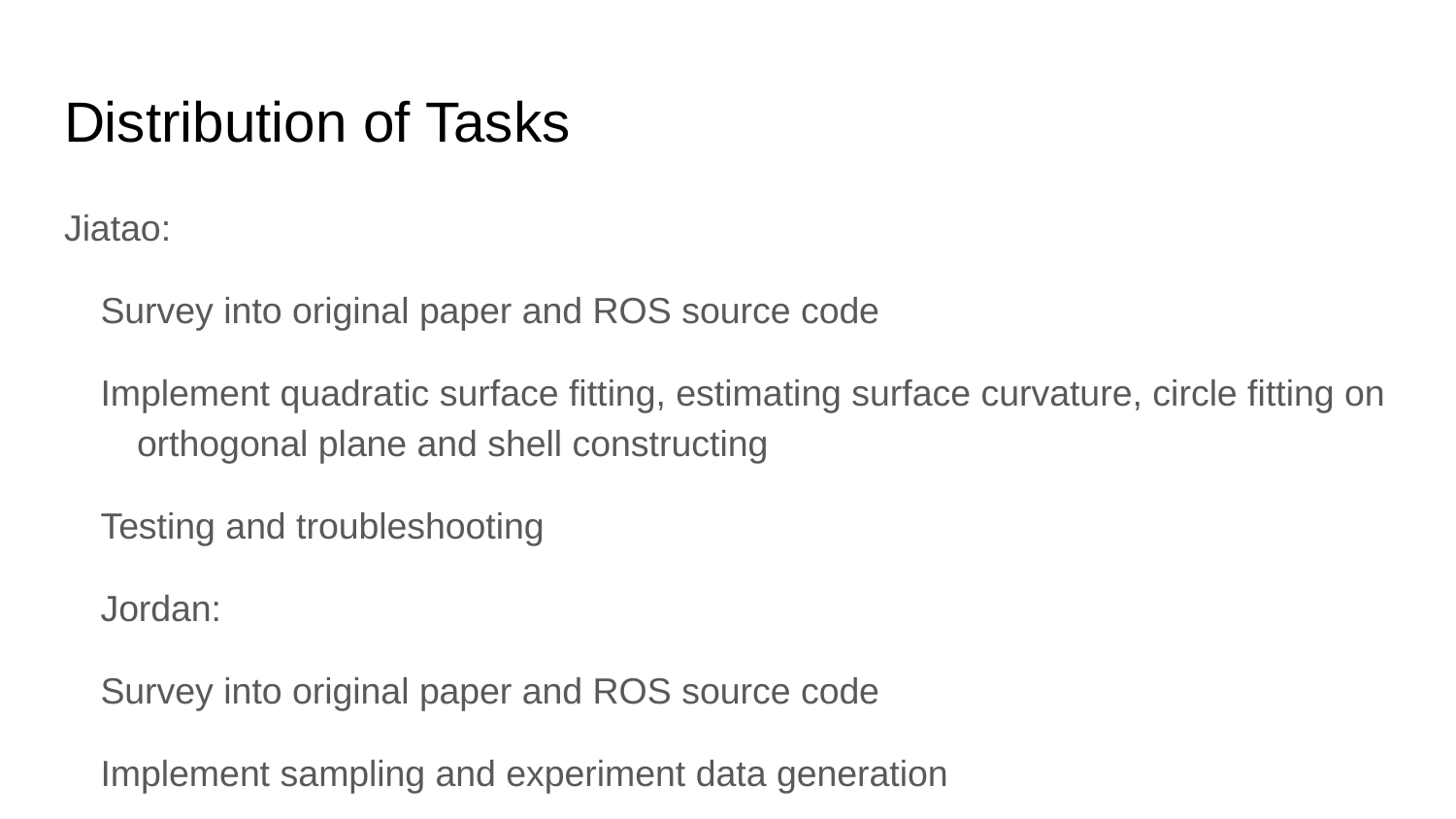

# Distribution of Tasks
Jiatao:
Survey into original paper and ROS source code
Implement quadratic surface fitting, estimating surface curvature, circle fitting on orthogonal plane and shell constructing
Testing and troubleshooting
Jordan:
Survey into original paper and ROS source code
Implement sampling and experiment data generation
Visualization for point cloud and experiment result
Testing and troubleshooting